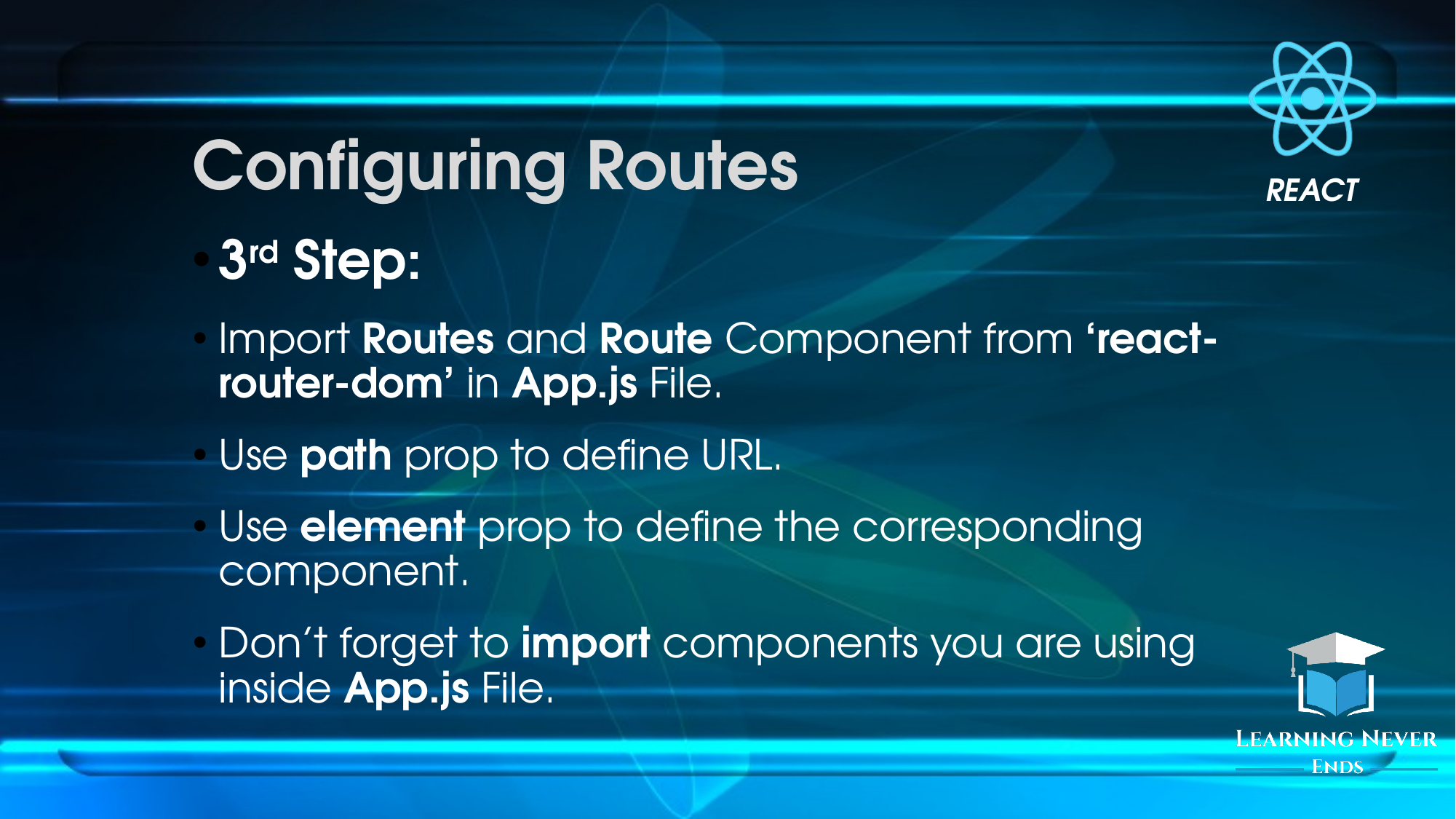

# Configuring Routes
3rd Step:
Import Routes and Route Component from ‘react-router-dom’ in App.js File.
Use path prop to define URL.
Use element prop to define the corresponding component.
Don’t forget to import components you are using inside App.js File.